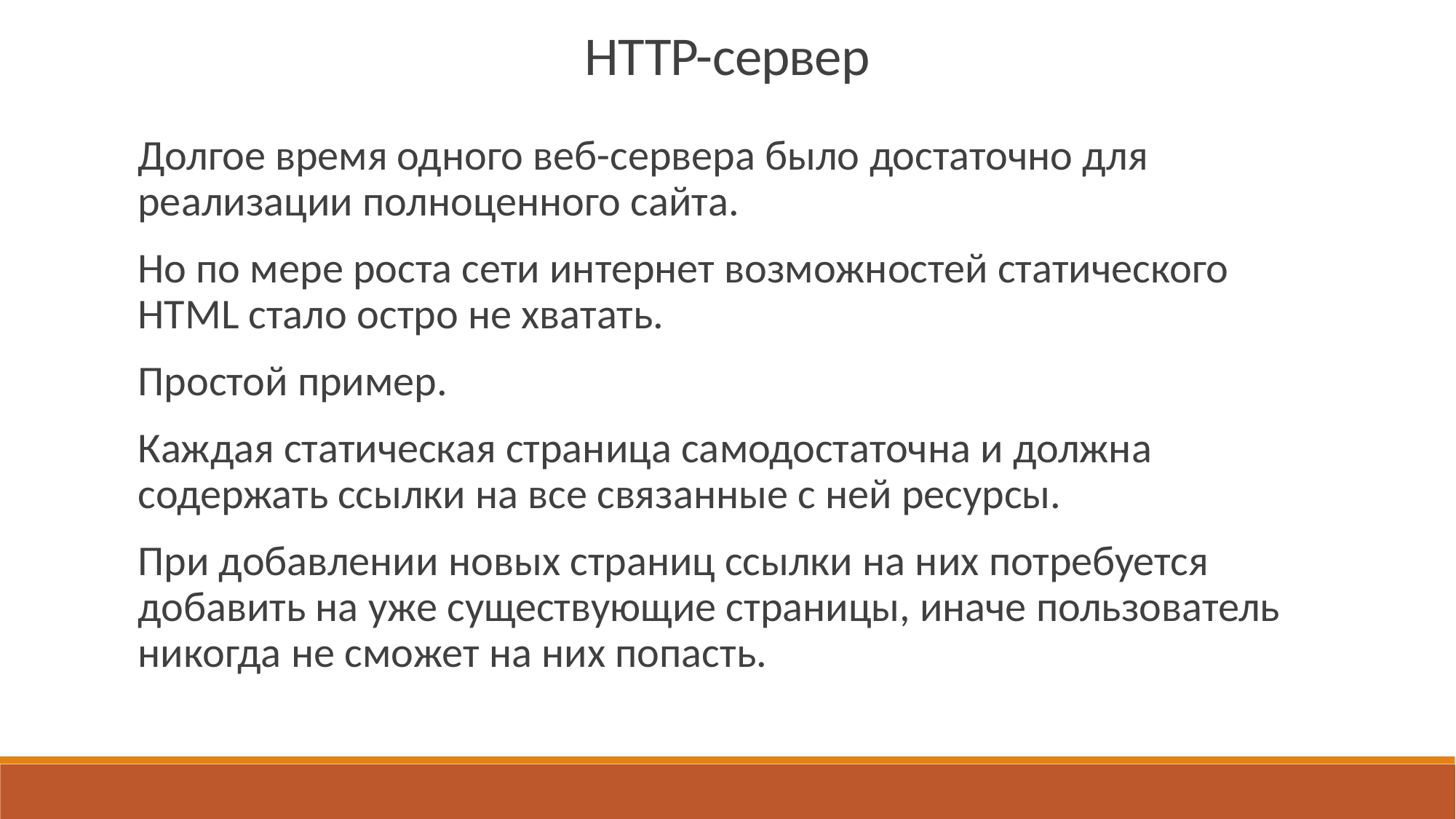

HTTP-сервер
Долгое время одного веб-сервера было достаточно для реализации полноценного сайта.
Но по мере роста сети интернет возможностей статического HTML стало остро не хватать.
Простой пример.
Каждая статическая страница самодостаточна и должна содержать ссылки на все связанные с ней ресурсы.
При добавлении новых страниц ссылки на них потребуется добавить на уже существующие страницы, иначе пользователь никогда не сможет на них попасть.